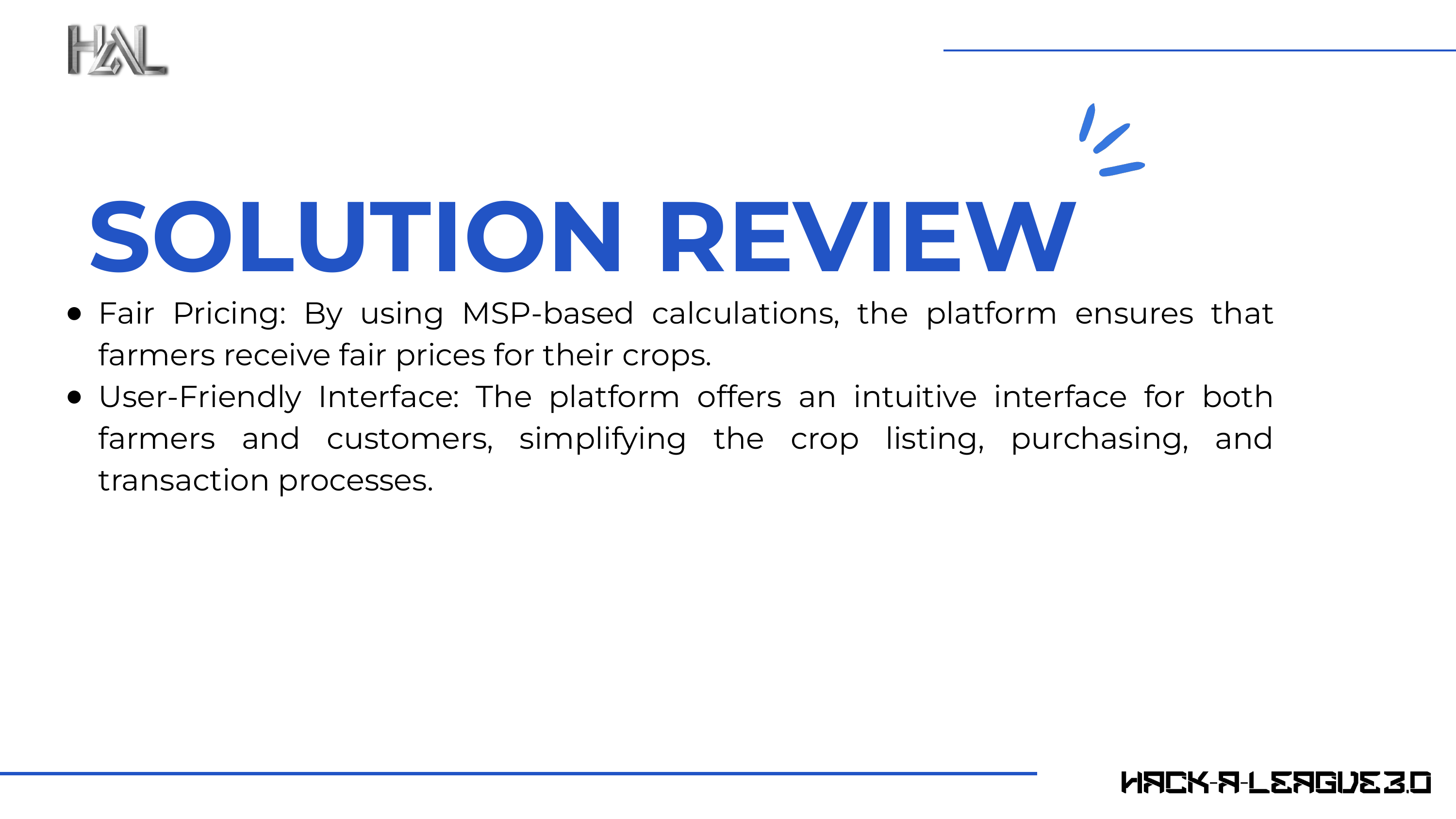

SOLUTION REVIEW
Fair Pricing: By using MSP-based calculations, the platform ensures that farmers receive fair prices for their crops.
User-Friendly Interface: The platform offers an intuitive interface for both farmers and customers, simplifying the crop listing, purchasing, and transaction processes.